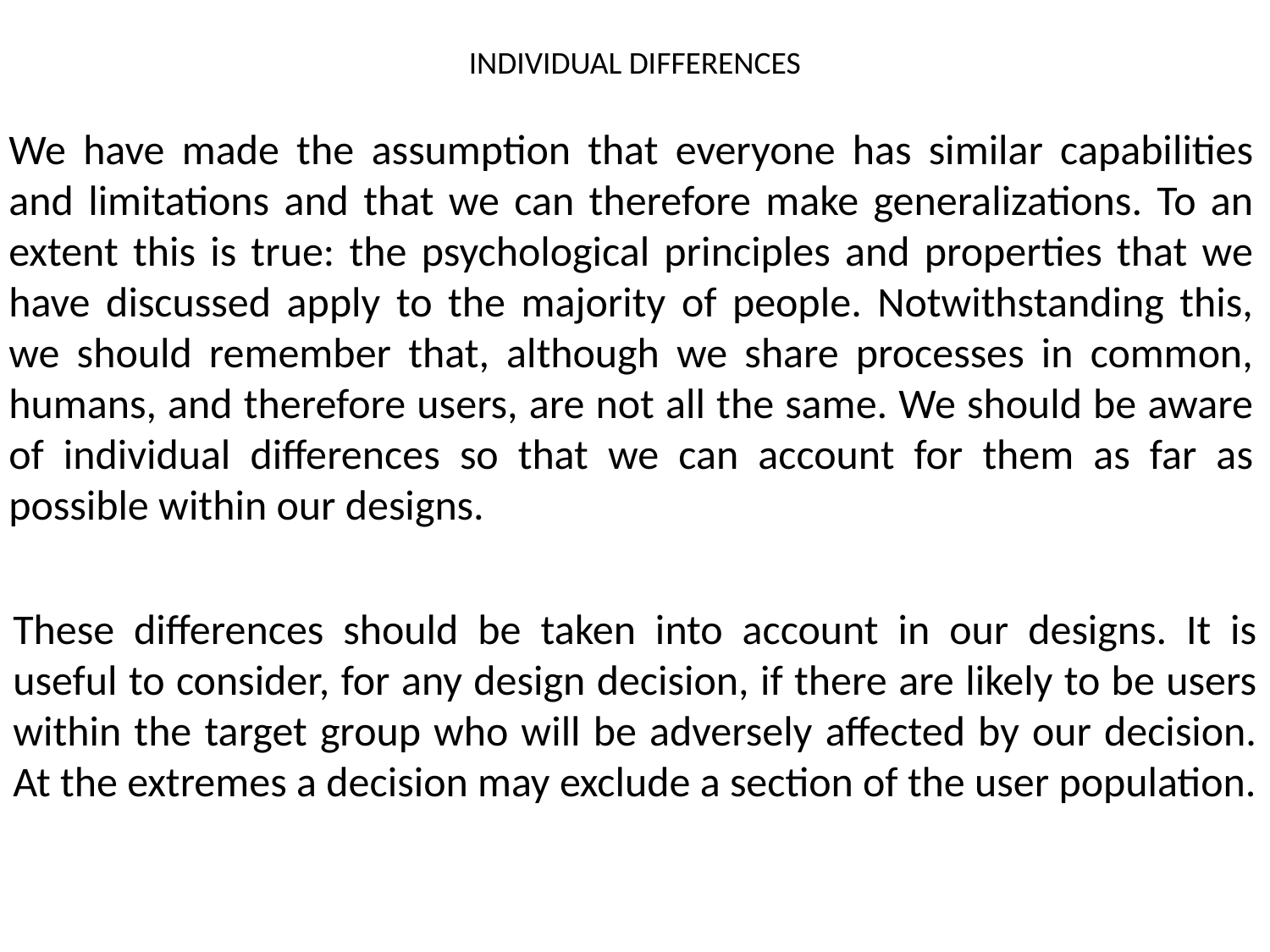

INDIVIDUAL DIFFERENCES
We have made the assumption that everyone has similar capabilities and limitations and that we can therefore make generalizations. To an extent this is true: the psychological principles and properties that we have discussed apply to the majority of people. Notwithstanding this, we should remember that, although we share processes in common, humans, and therefore users, are not all the same. We should be aware of individual differences so that we can account for them as far as possible within our designs.
These differences should be taken into account in our designs. It is useful to consider, for any design decision, if there are likely to be users within the target group who will be adversely affected by our decision. At the extremes a decision may exclude a section of the user population.